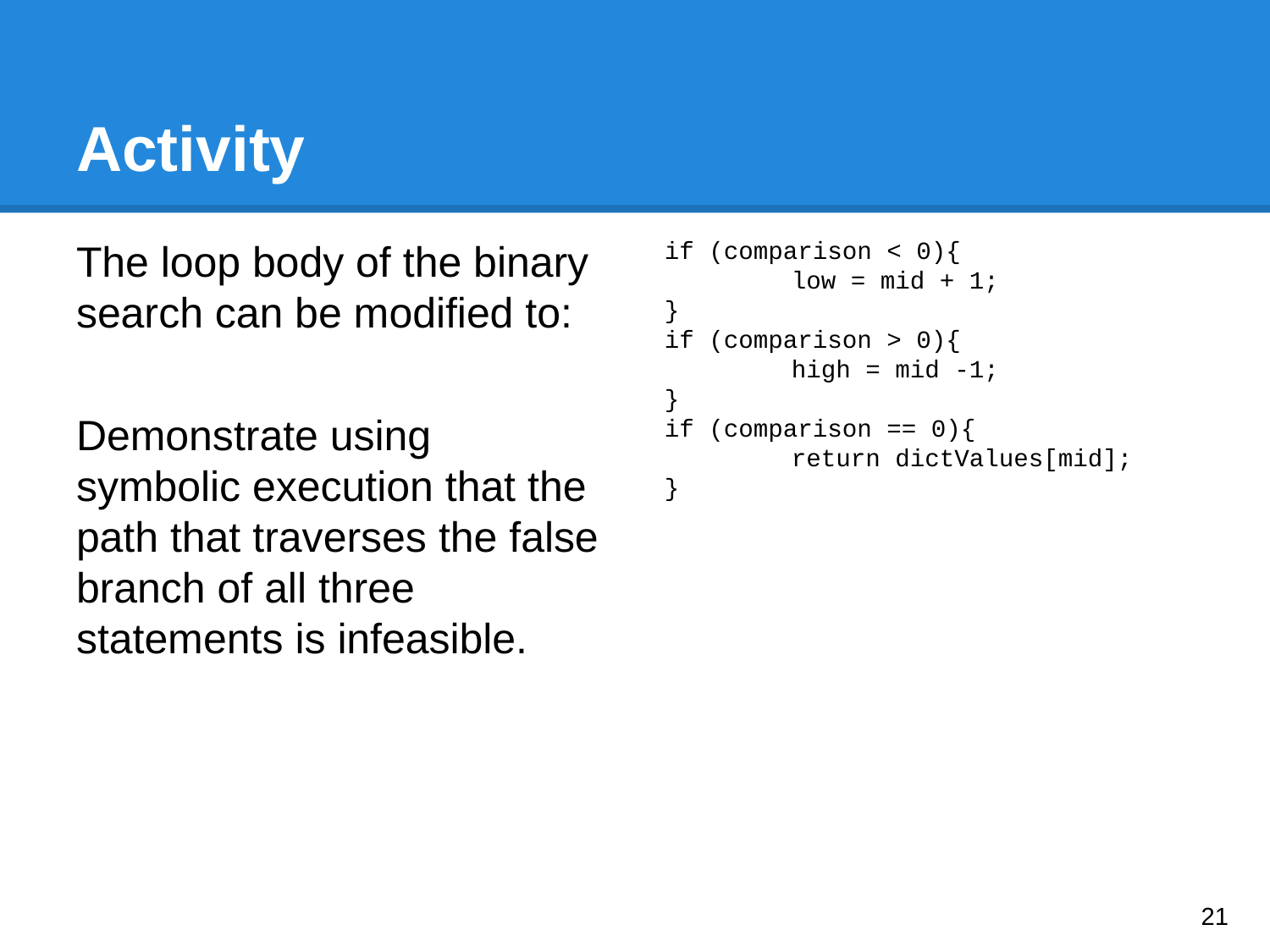

# Activity
The loop body of the binary search can be modified to:

Demonstrate using symbolic execution that the path that traverses the false branch of all three statements is infeasible.
if (comparison < 0){
	low = mid + 1;
}
if (comparison > 0){
	high = mid -1;
}
if (comparison == 0){
	return dictValues[mid];
}
21